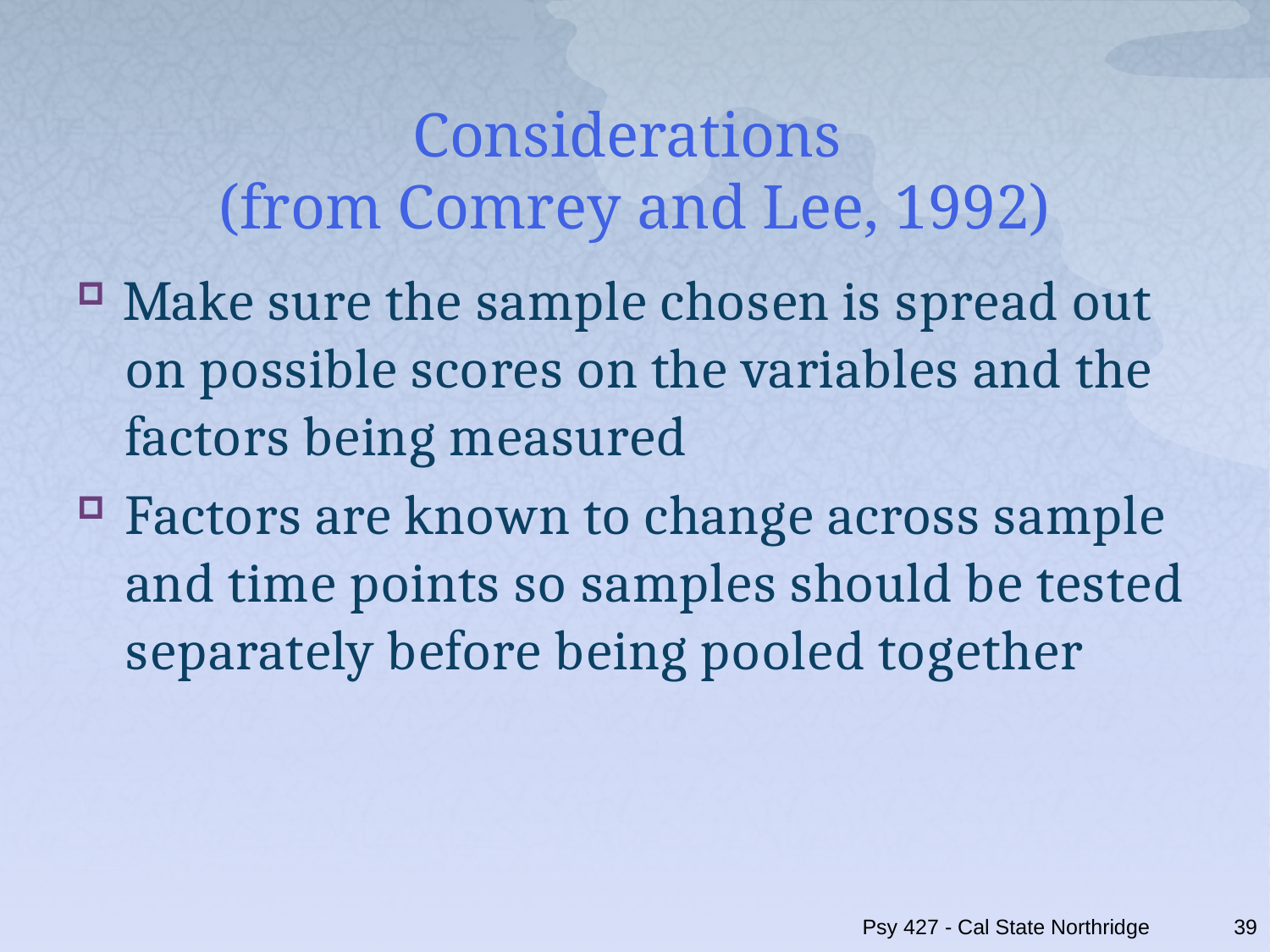

# Considerations (from Comrey and Lee, 1992)
Make sure the sample chosen is spread out on possible scores on the variables and the factors being measured
Factors are known to change across sample and time points so samples should be tested separately before being pooled together
Psy 427 - Cal State Northridge
39